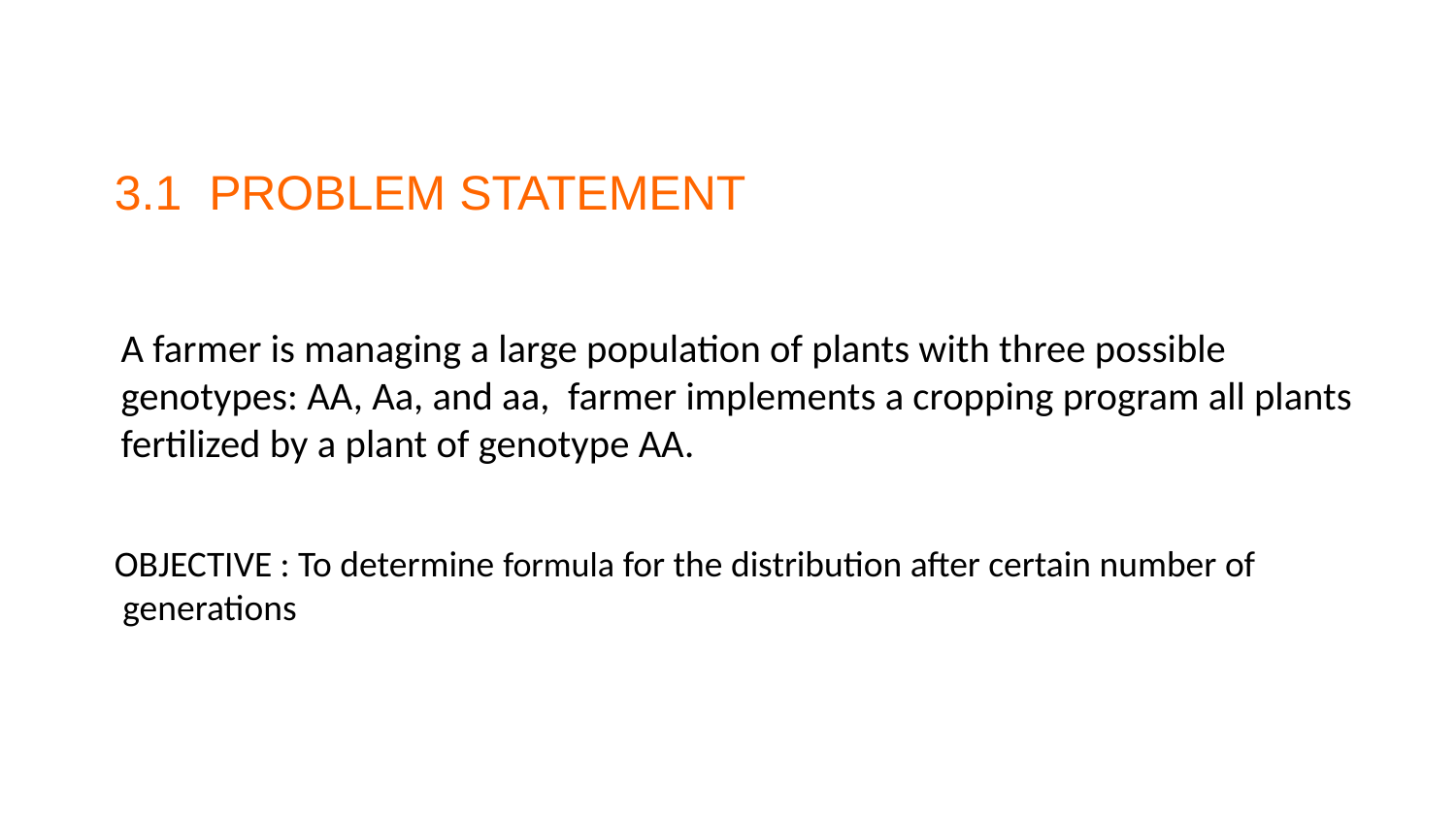

3.1  PROBLEM STATEMENT

A farmer is managing a large population of plants with three possible genotypes: AA, Aa, and aa,  farmer implements a cropping program all plants fertilized by a plant of genotype AA.
OBJECTIVE : To determine formula for the distribution after certain number of
 generations